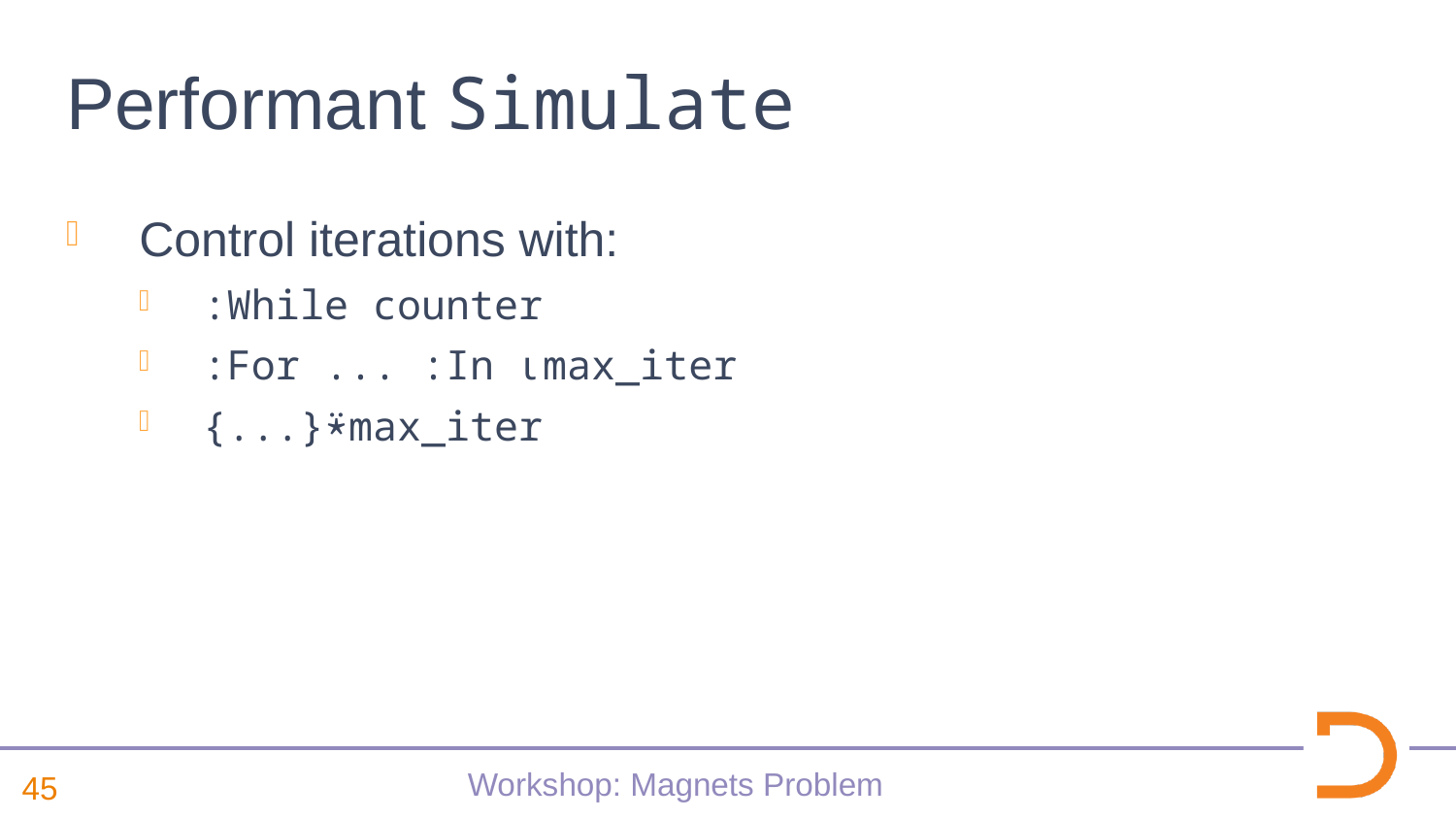

# Performant Simulate
Control iterations with:
:While counter
:For ... :In ⍳max_iter
{...}⍣max_iter